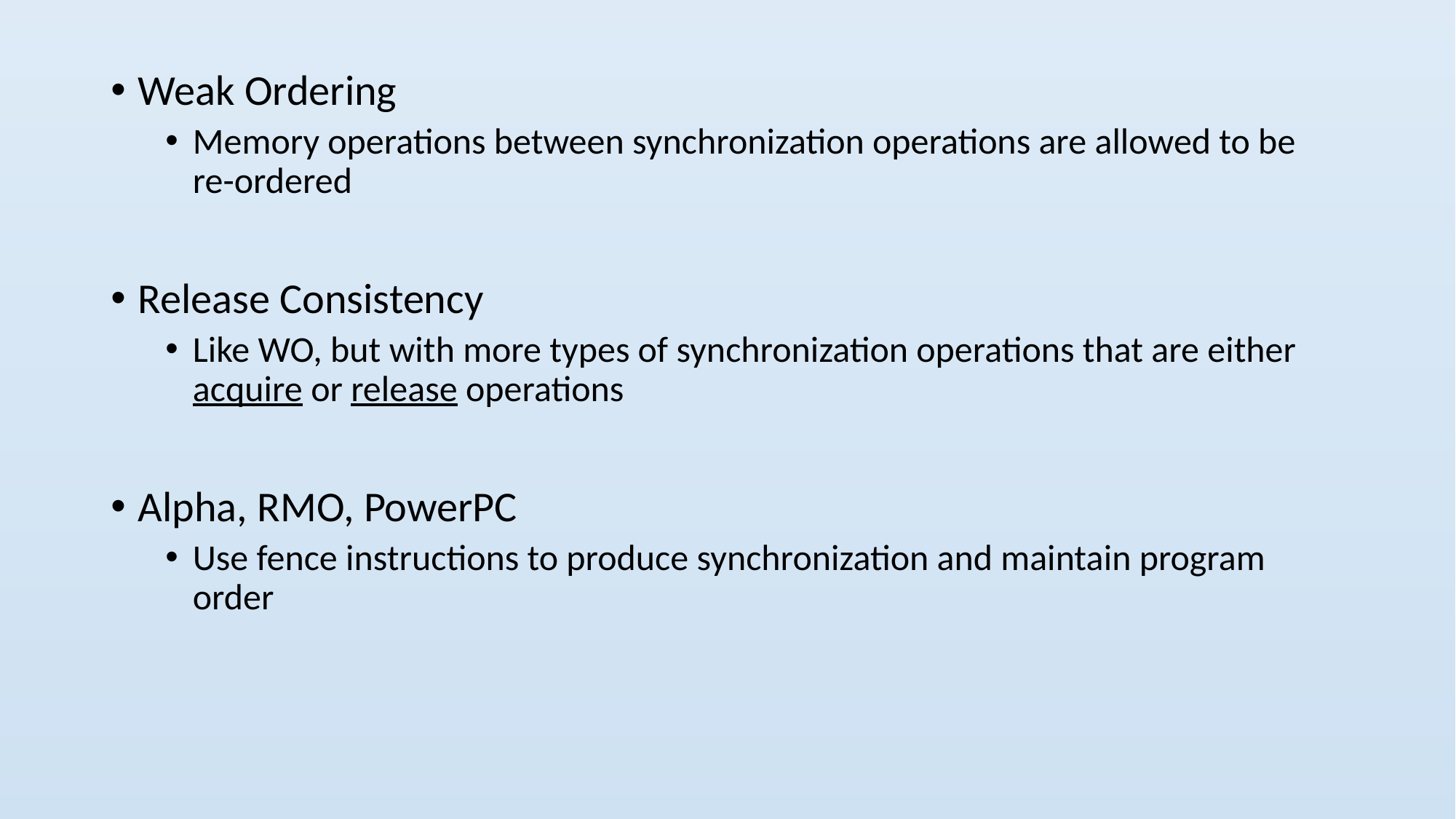

Weak Ordering
Memory operations between synchronization operations are allowed to be re-ordered

Release Consistency
Like WO, but with more types of synchronization operations that are either acquire or release operations

Alpha, RMO, PowerPC
Use fence instructions to produce synchronization and maintain program order